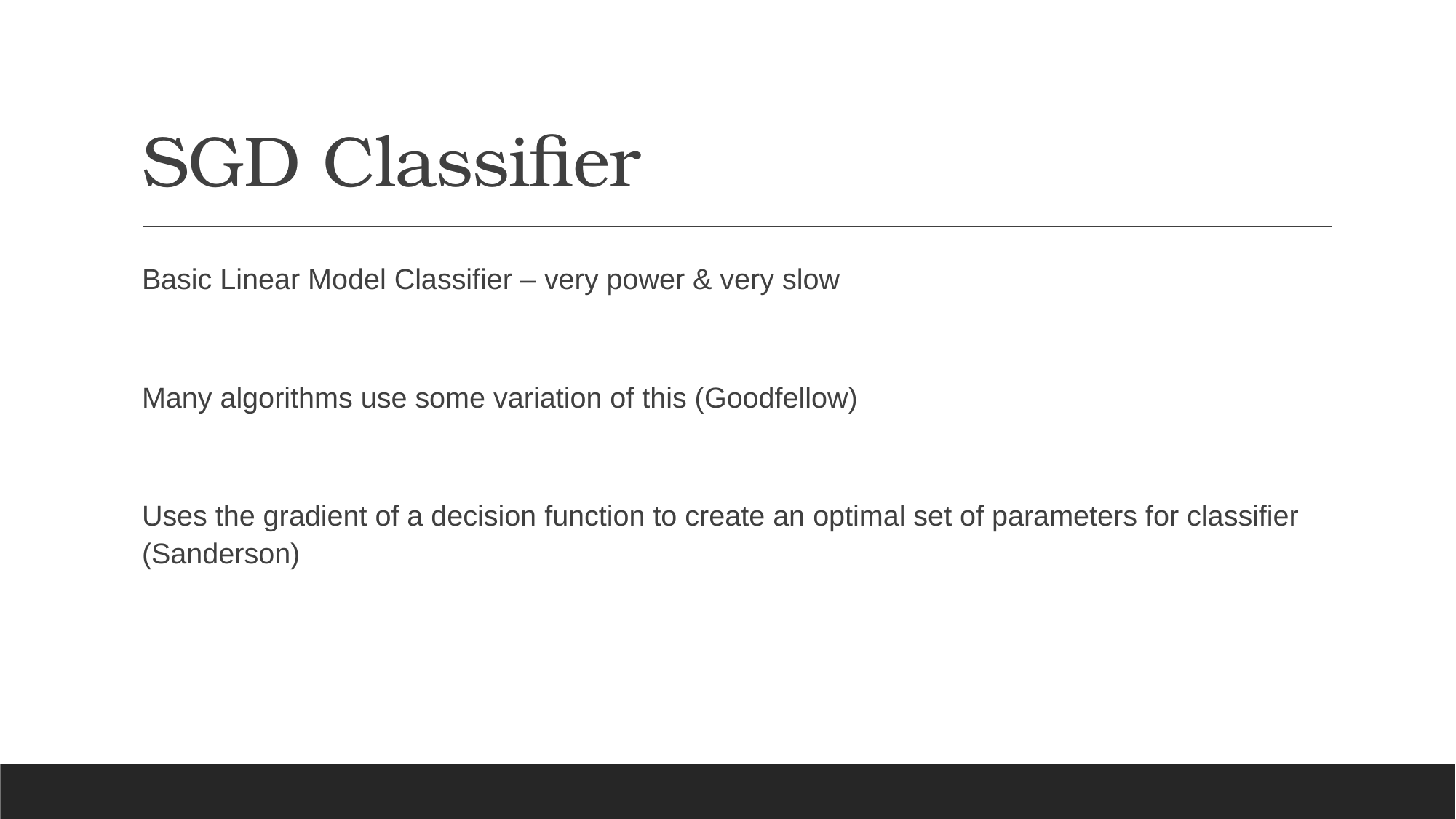

# SGD Classifier
Basic Linear Model Classifier – very power & very slow

Many algorithms use some variation of this (Goodfellow)

Uses the gradient of a decision function to create an optimal set of parameters for classifier (Sanderson)